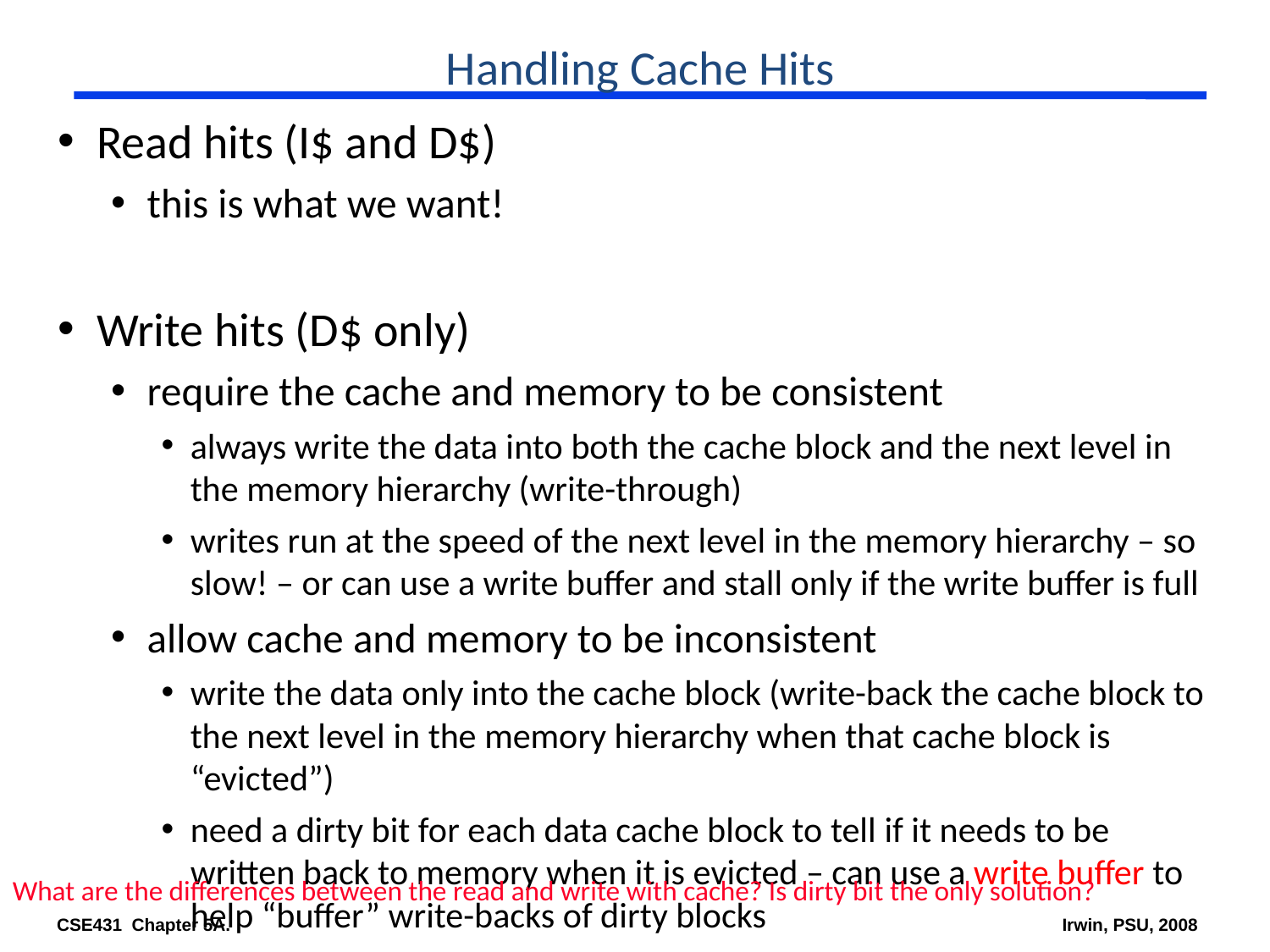

# Handling Cache Hits

Read hits (I$ and D$)
this is what we want!

Write hits (D$ only)
require the cache and memory to be consistent
always write the data into both the cache block and the next level in the memory hierarchy (write-through)
writes run at the speed of the next level in the memory hierarchy – so slow! – or can use a write buffer and stall only if the write buffer is full
allow cache and memory to be inconsistent
write the data only into the cache block (write-back the cache block to the next level in the memory hierarchy when that cache block is “evicted”)
need a dirty bit for each data cache block to tell if it needs to be written back to memory when it is evicted – can use a write buffer to help “buffer” write-backs of dirty blocks
What are the differences between the read and write with cache? Is dirty bit the only solution?
CSE431  Chapter 5A.
Irwin, PSU, 2008